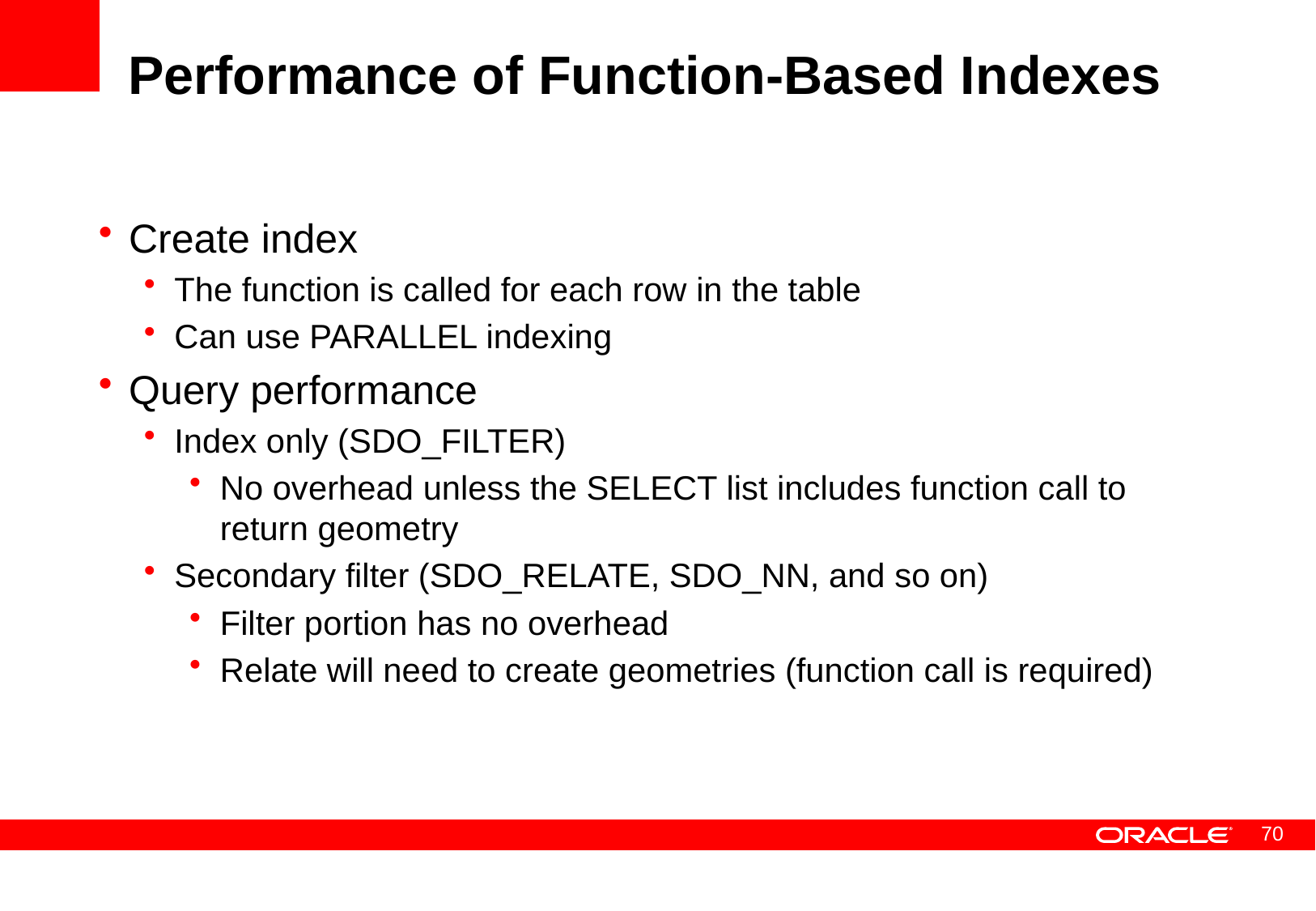

# Performance of Function-Based Indexes
Create index
The function is called for each row in the table
Can use PARALLEL indexing
Query performance
Index only (SDO_FILTER)
No overhead unless the SELECT list includes function call to return geometry
Secondary filter (SDO_RELATE, SDO_NN, and so on)
Filter portion has no overhead
Relate will need to create geometries (function call is required)